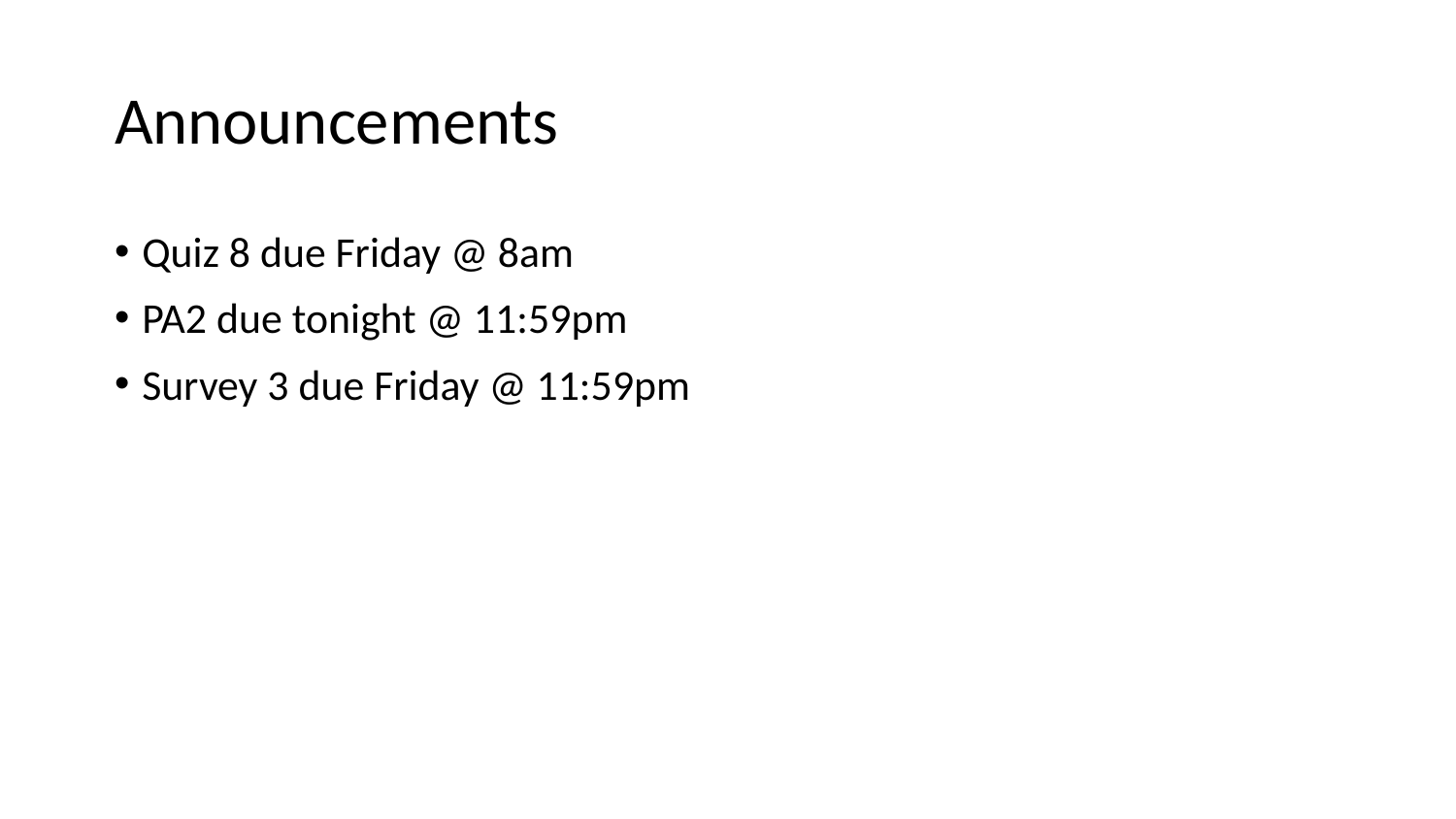

# Announcements
Quiz 8 due Friday @ 8am
PA2 due tonight @ 11:59pm
Survey 3 due Friday @ 11:59pm